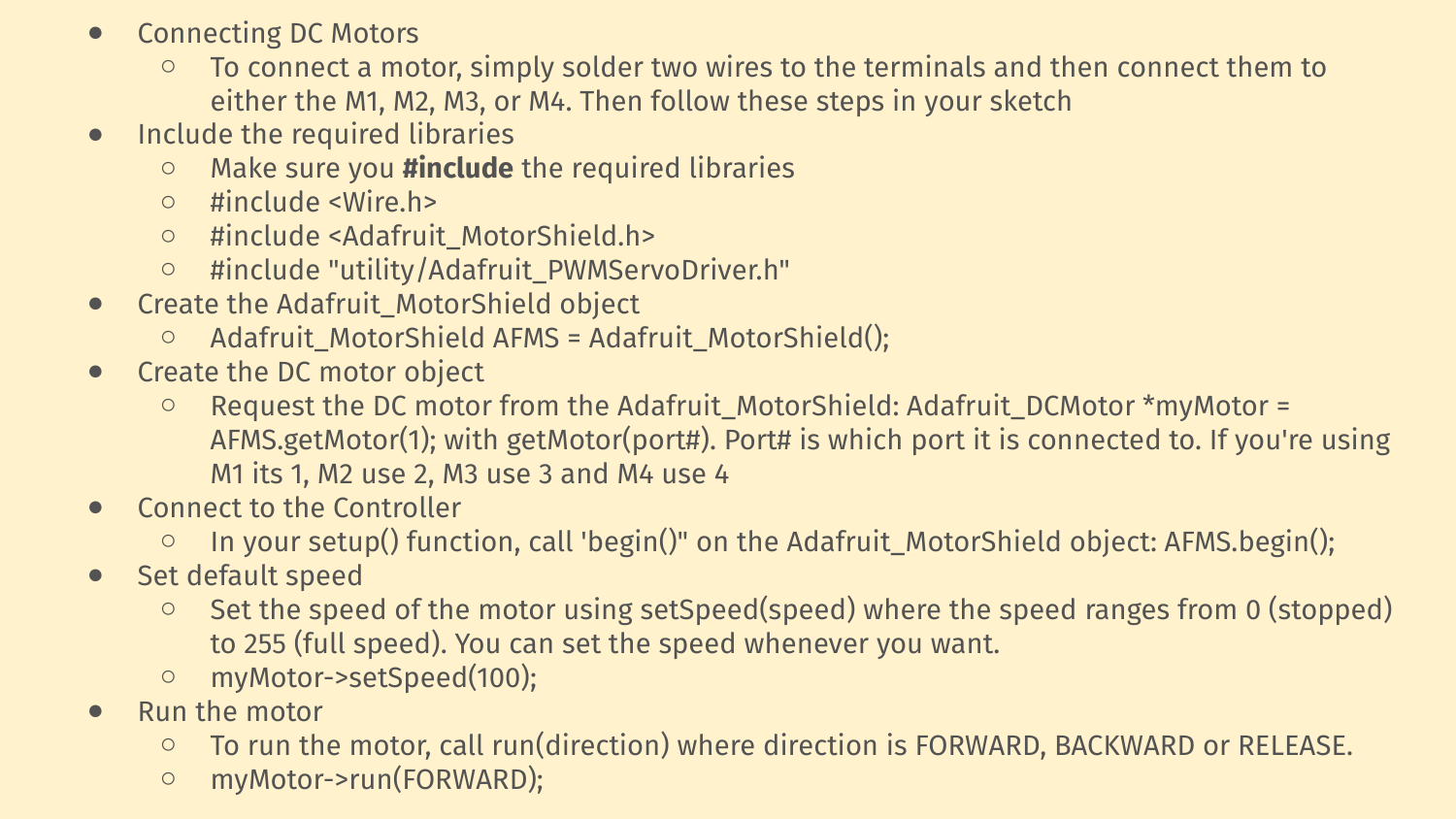

Connecting DC Motors
To connect a motor, simply solder two wires to the terminals and then connect them to either the M1, M2, M3, or M4. Then follow these steps in your sketch
Include the required libraries
Make sure you #include the required libraries
#include <Wire.h>
#include <Adafruit_MotorShield.h>
#include "utility/Adafruit_PWMServoDriver.h"
Create the Adafruit_MotorShield object
Adafruit_MotorShield AFMS = Adafruit_MotorShield();
Create the DC motor object
Request the DC motor from the Adafruit_MotorShield: Adafruit_DCMotor *myMotor = AFMS.getMotor(1); with getMotor(port#). Port# is which port it is connected to. If you're using M1 its 1, M2 use 2, M3 use 3 and M4 use 4
Connect to the Controller
In your setup() function, call 'begin()" on the Adafruit_MotorShield object: AFMS.begin();
Set default speed
Set the speed of the motor using setSpeed(speed) where the speed ranges from 0 (stopped) to 255 (full speed). You can set the speed whenever you want.
myMotor->setSpeed(100);
Run the motor
To run the motor, call run(direction) where direction is FORWARD, BACKWARD or RELEASE.
myMotor->run(FORWARD);